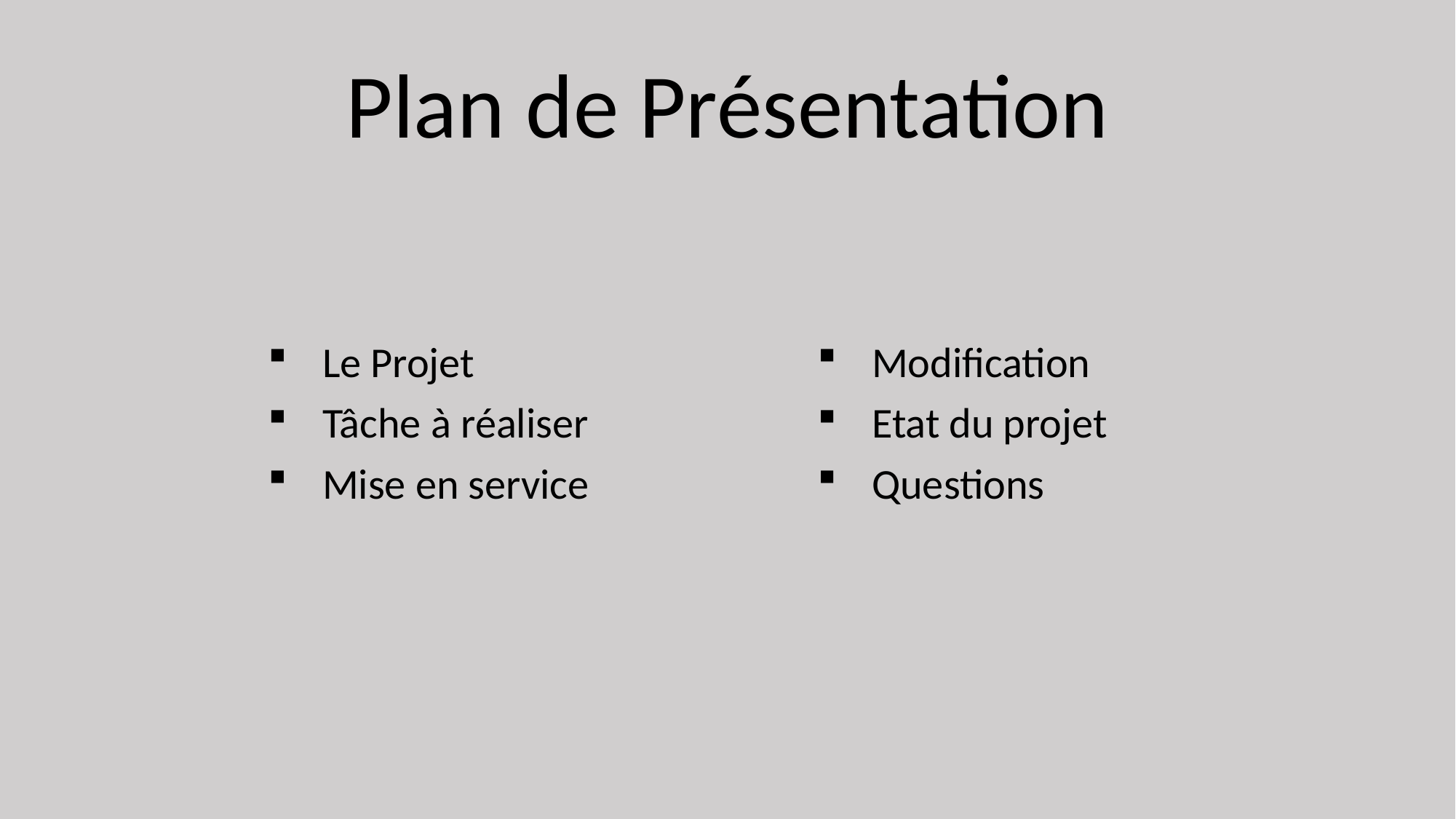

# Plan de Présentation
Le Projet
Tâche à réaliser
Mise en service

Modification
Etat du projet
Questions